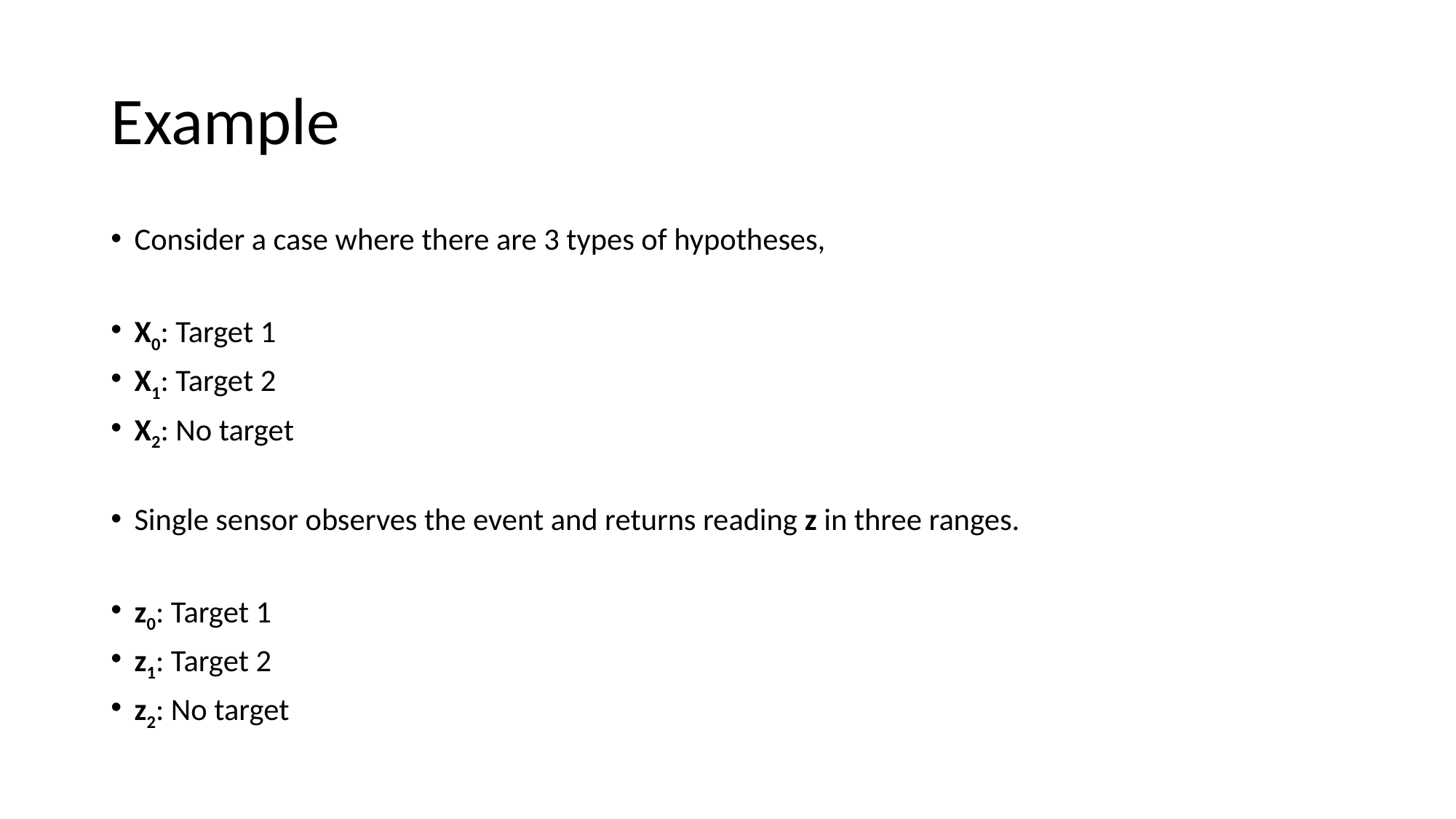

# Example
Consider a case where there are 3 types of hypotheses,

X0: Target 1
X1: Target 2
X2: No target

Single sensor observes the event and returns reading z in three ranges.

z0: Target 1
z1: Target 2
z2: No target